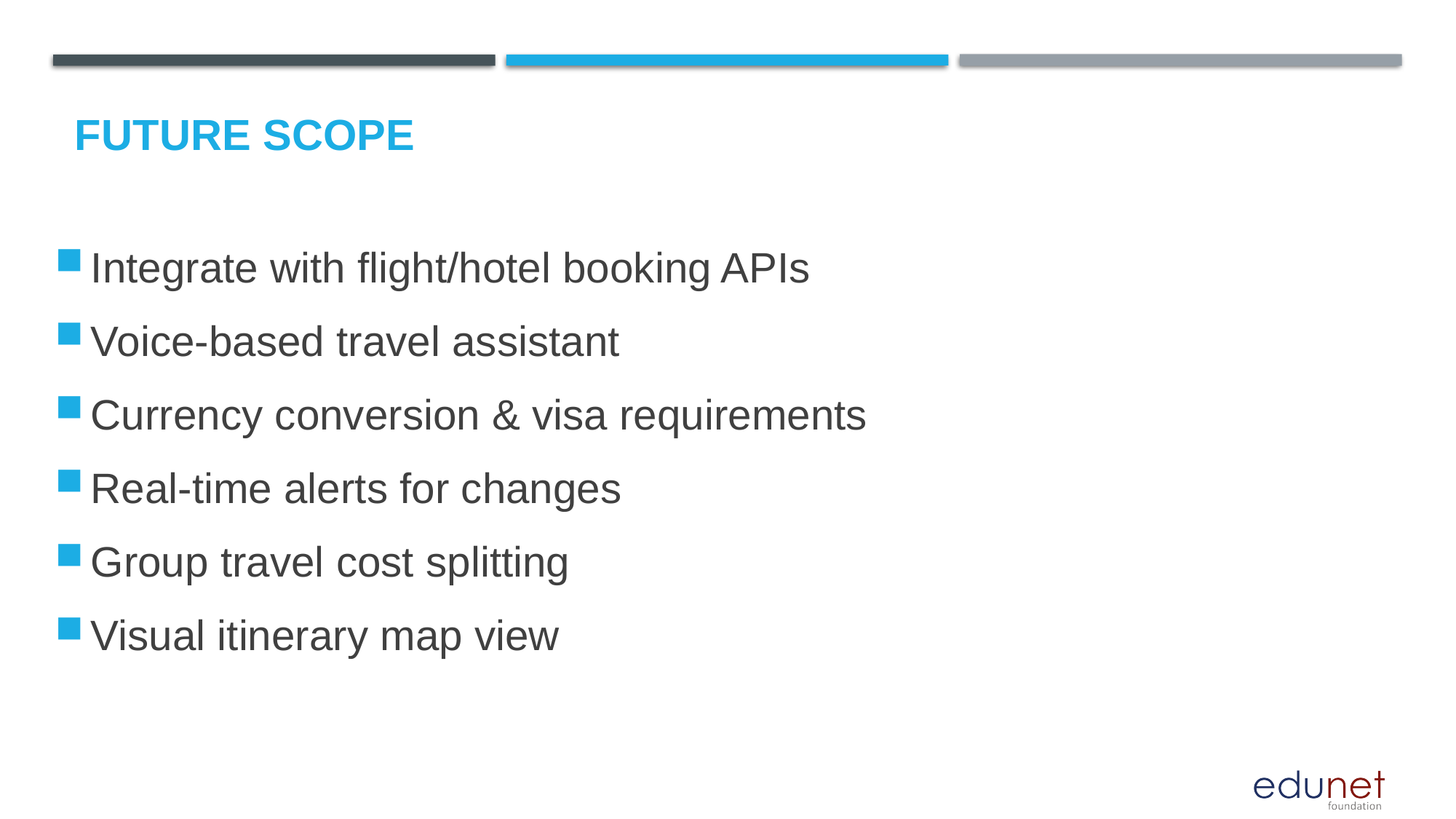

Future scope
Integrate with flight/hotel booking APIs
Voice-based travel assistant
Currency conversion & visa requirements
Real-time alerts for changes
Group travel cost splitting
Visual itinerary map view